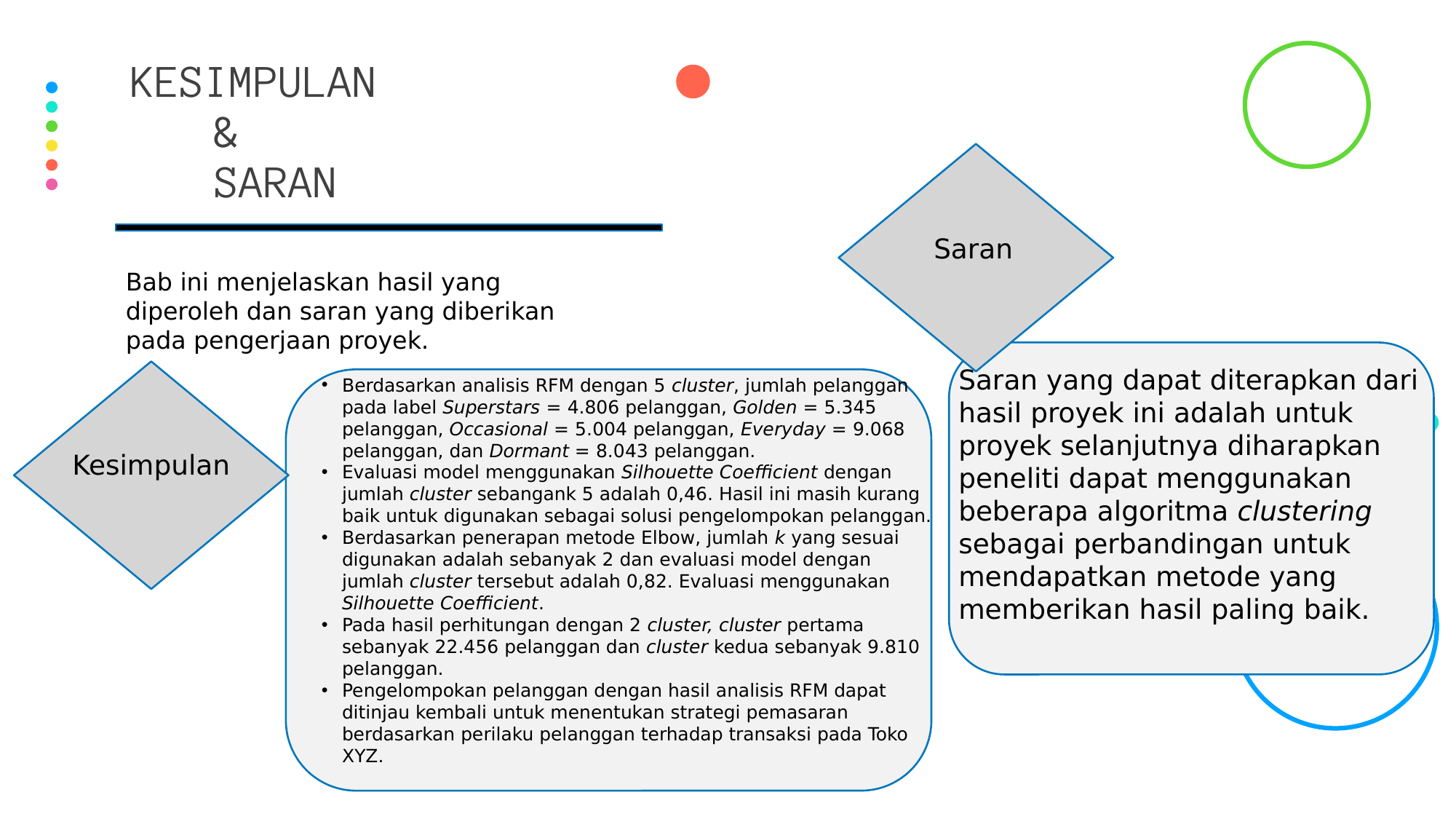

# Kesimpulan & Saran

Saran
Bab ini menjelaskan hasil yang diperoleh dan saran yang diberikan pada pengerjaan proyek.

Saran yang dapat diterapkan dari hasil proyek ini adalah untuk proyek selanjutnya diharapkan peneliti dapat menggunakan beberapa algoritma clustering sebagai perbandingan untuk mendapatkan metode yang memberikan hasil paling baik.

Berdasarkan analisis RFM dengan 5 cluster, jumlah pelanggan pada label Superstars = 4.806 pelanggan, Golden = 5.345 pelanggan, Occasional = 5.004 pelanggan, Everyday = 9.068 pelanggan, dan Dormant = 8.043 pelanggan.
Evaluasi model menggunakan Silhouette Coefficient dengan jumlah cluster sebangank 5 adalah 0,46. Hasil ini masih kurang baik untuk digunakan sebagai solusi pengelompokan pelanggan.
Berdasarkan penerapan metode Elbow, jumlah k yang sesuai digunakan adalah sebanyak 2 dan evaluasi model dengan jumlah cluster tersebut adalah 0,82. Evaluasi menggunakan Silhouette Coefficient.
Pada hasil perhitungan dengan 2 cluster, cluster pertama sebanyak 22.456 pelanggan dan cluster kedua sebanyak 9.810 pelanggan.
Pengelompokan pelanggan dengan hasil analisis RFM dapat ditinjau kembali untuk menentukan strategi pemasaran berdasarkan perilaku pelanggan terhadap transaksi pada Toko XYZ.

Kesimpulan